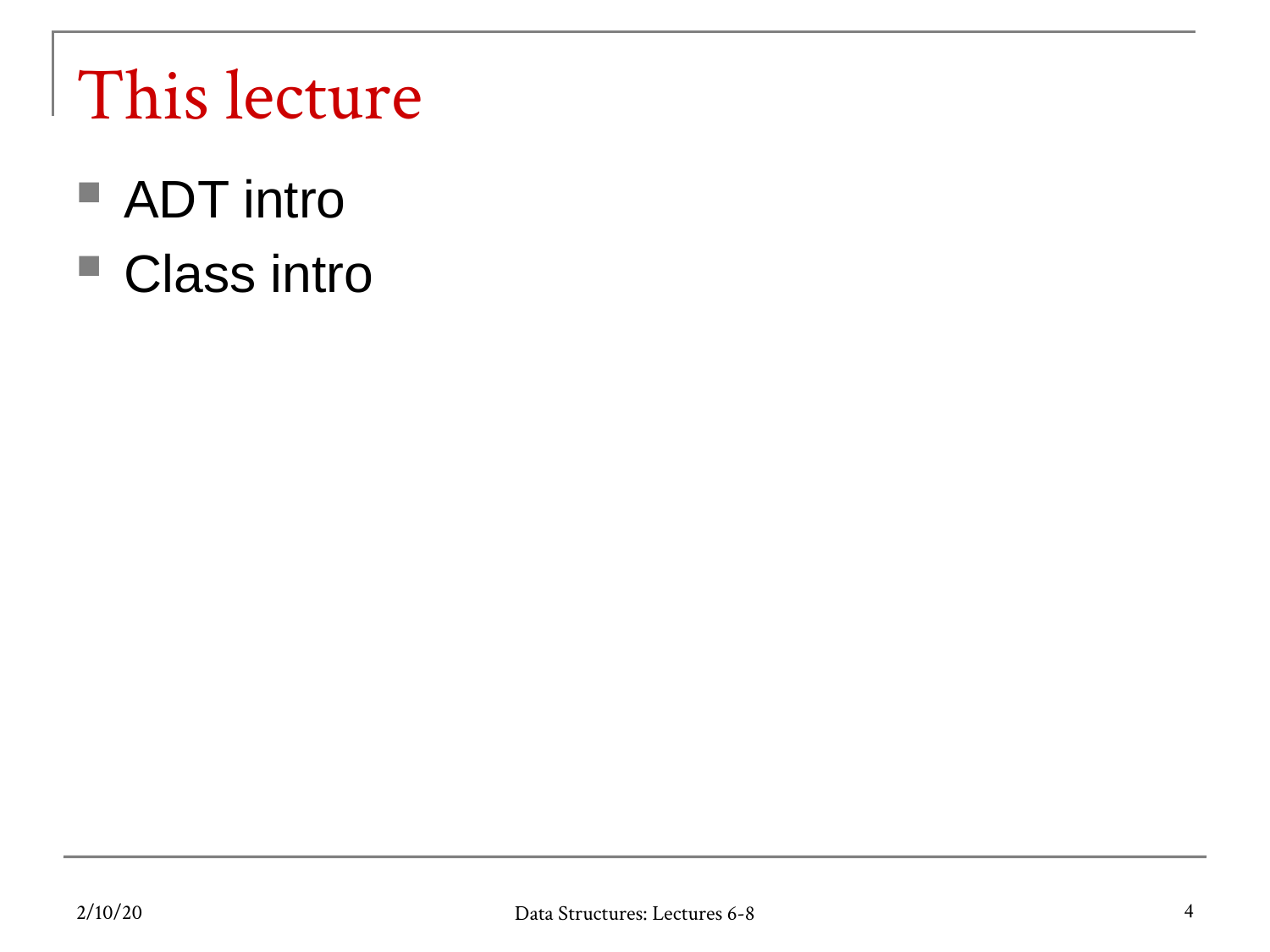

# This lecture
ADT intro
Class intro
2/10/20
4
Data Structures: Lectures 6-8